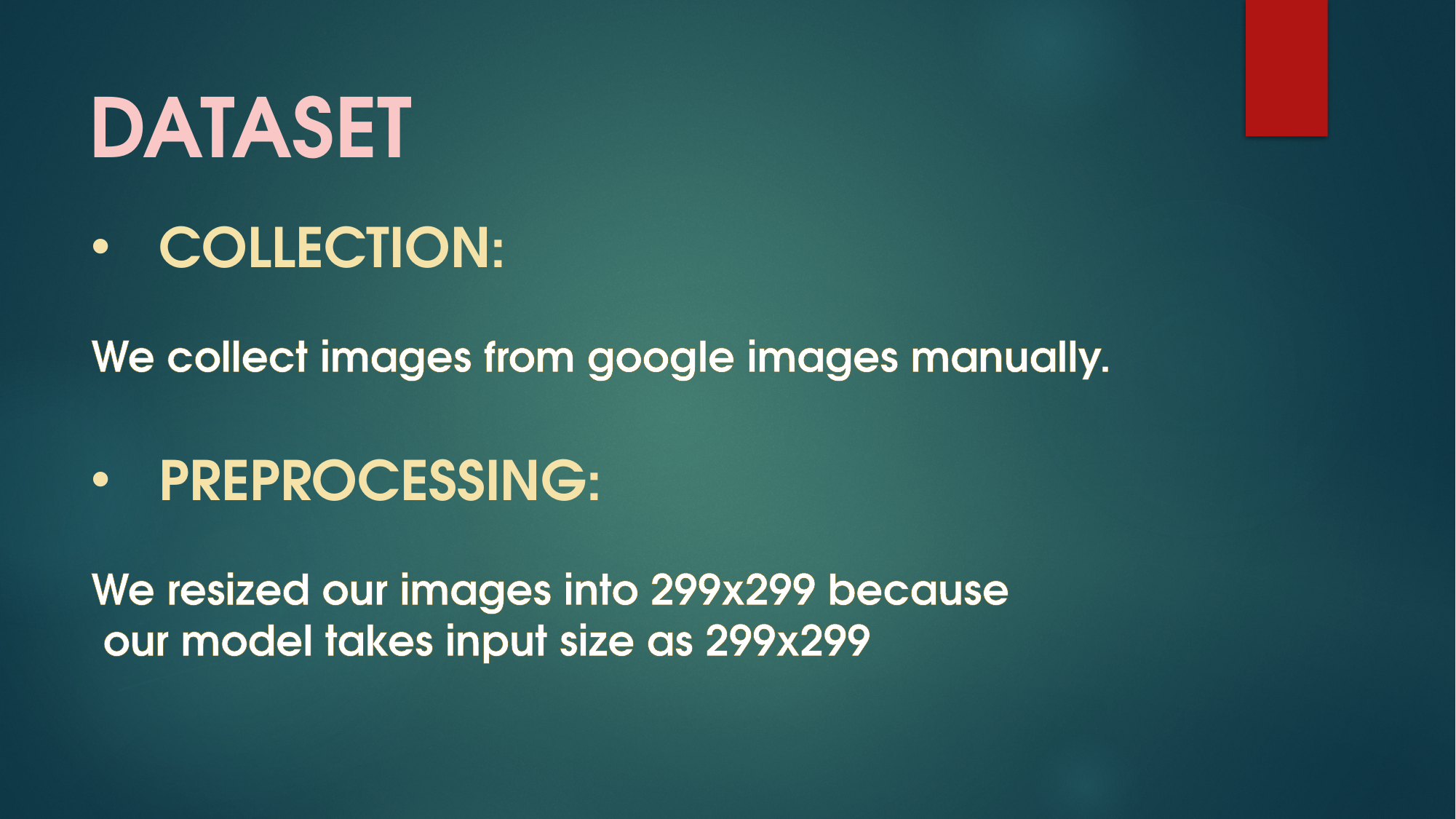

DATASET
COLLECTION:

We collect images from google images manually.

PREPROCESSING:

We resized our images into 299x299 because
 our model takes input size as 299x299